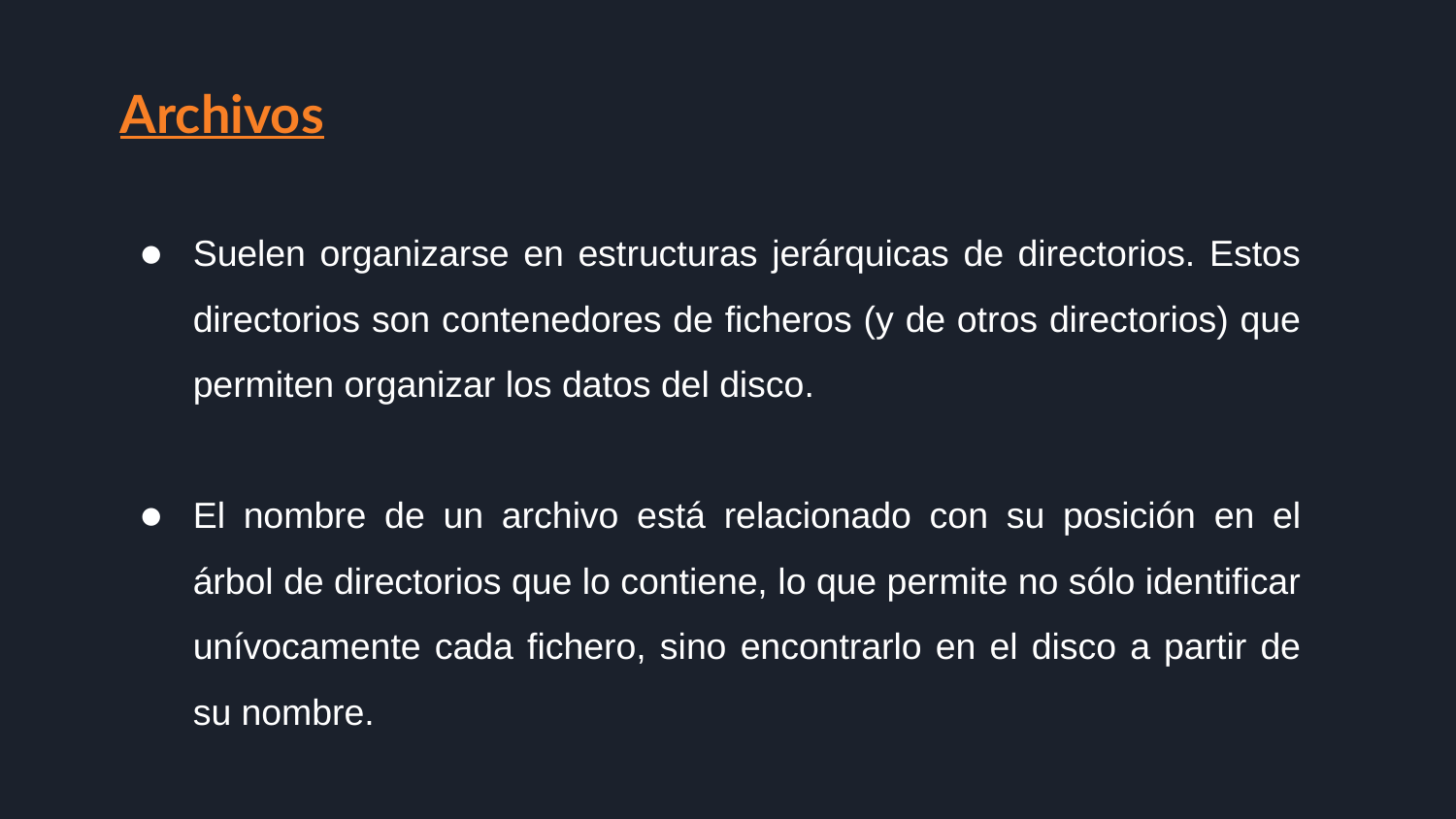

Archivos
Suelen organizarse en estructuras jerárquicas de directorios. Estos directorios son contenedores de ficheros (y de otros directorios) que permiten organizar los datos del disco.

El nombre de un archivo está relacionado con su posición en el árbol de directorios que lo contiene, lo que permite no sólo identificar unívocamente cada fichero, sino encontrarlo en el disco a partir de su nombre.